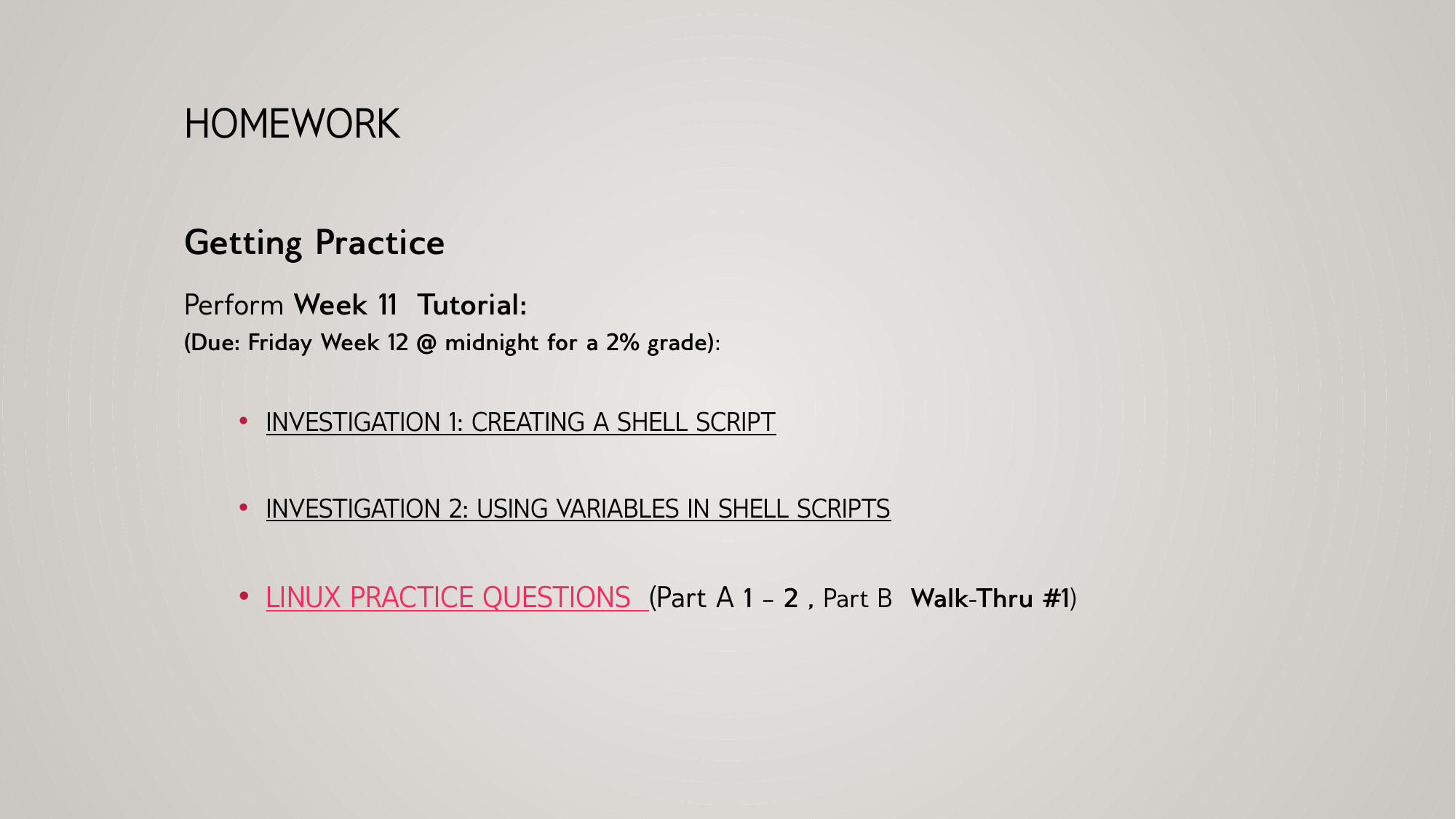

# HOMEWORK
Getting Practice
Perform Week 11  Tutorial:
(Due: Friday Week 12 @ midnight for a 2% grade):
INVESTIGATION 1: CREATING A SHELL SCRIPT
INVESTIGATION 2: USING VARIABLES IN SHELL SCRIPTS
LINUX PRACTICE QUESTIONS  (Part A 1 – 2 , Part B  Walk-Thru #1)